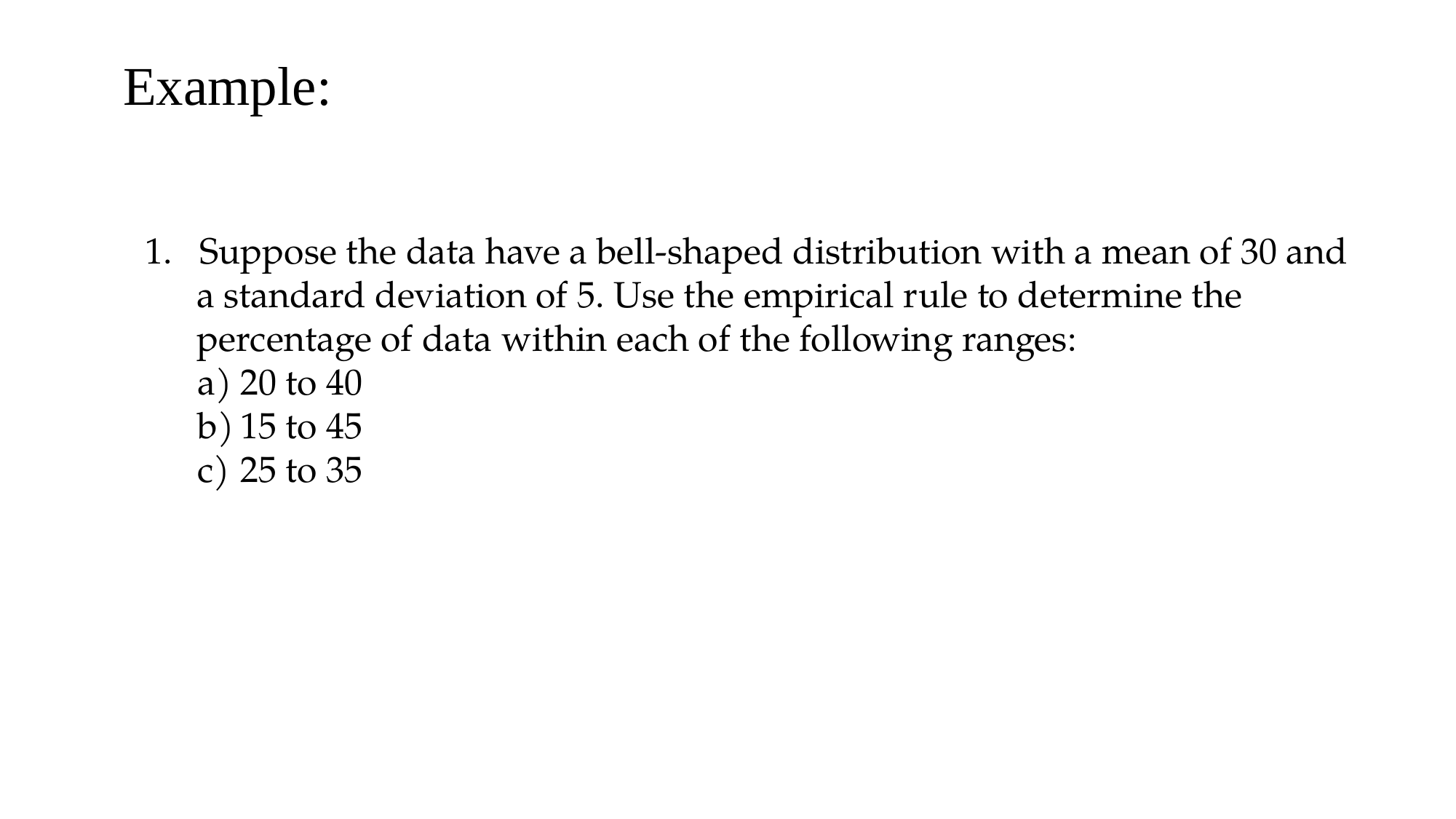

# Example:
Suppose the data have a bell-shaped distribution with a mean of 30 and
 a standard deviation of 5. Use the empirical rule to determine the
 percentage of data within each of the following ranges:
20 to 40
15 to 45
25 to 35